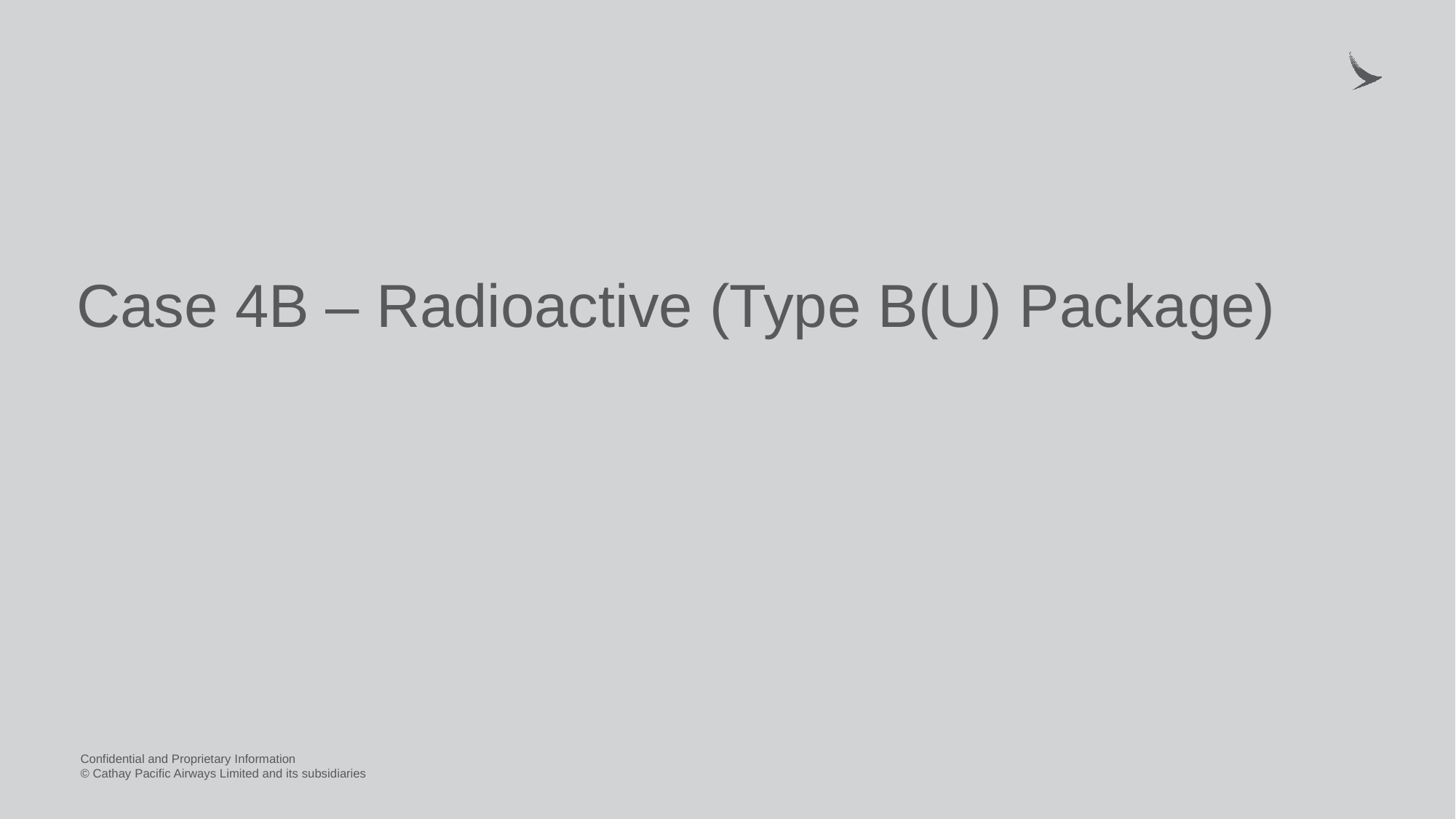

# Case 4B – Radioactive (Type B(U) Package)